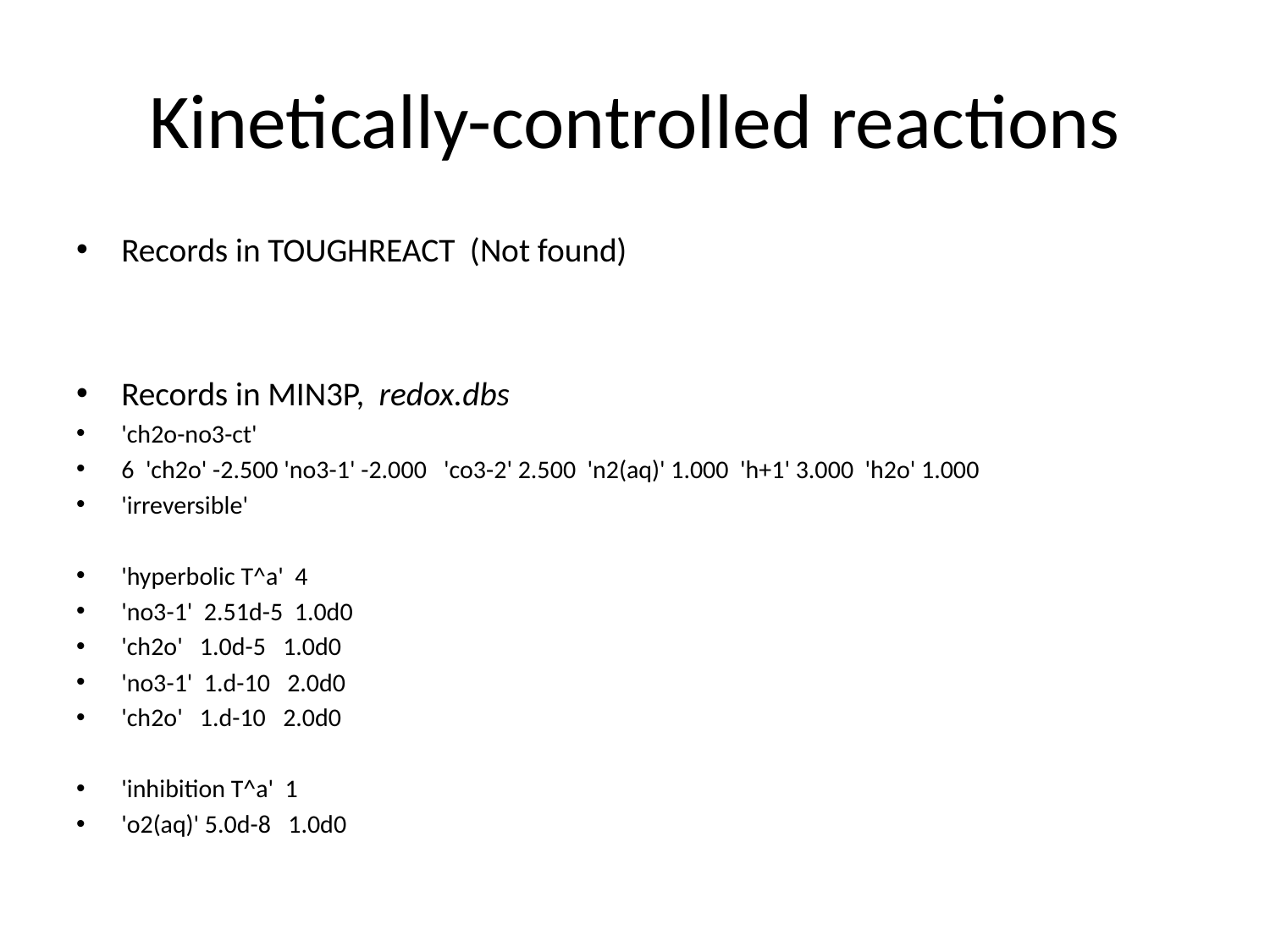

# Kinetically-controlled reactions
Records in TOUGHREACT  (Not found)

Records in MIN3P,  redox.dbs
'ch2o-no3-ct'
6  'ch2o' -2.500 'no3-1' -2.000   'co3-2' 2.500  'n2(aq)' 1.000  'h+1' 3.000  'h2o' 1.000
'irreversible'

'hyperbolic T^a'  4
'no3-1'  2.51d-5  1.0d0
'ch2o'   1.0d-5   1.0d0
'no3-1'  1.d-10   2.0d0
'ch2o'   1.d-10   2.0d0

'inhibition T^a'  1
'o2(aq)' 5.0d-8   1.0d0